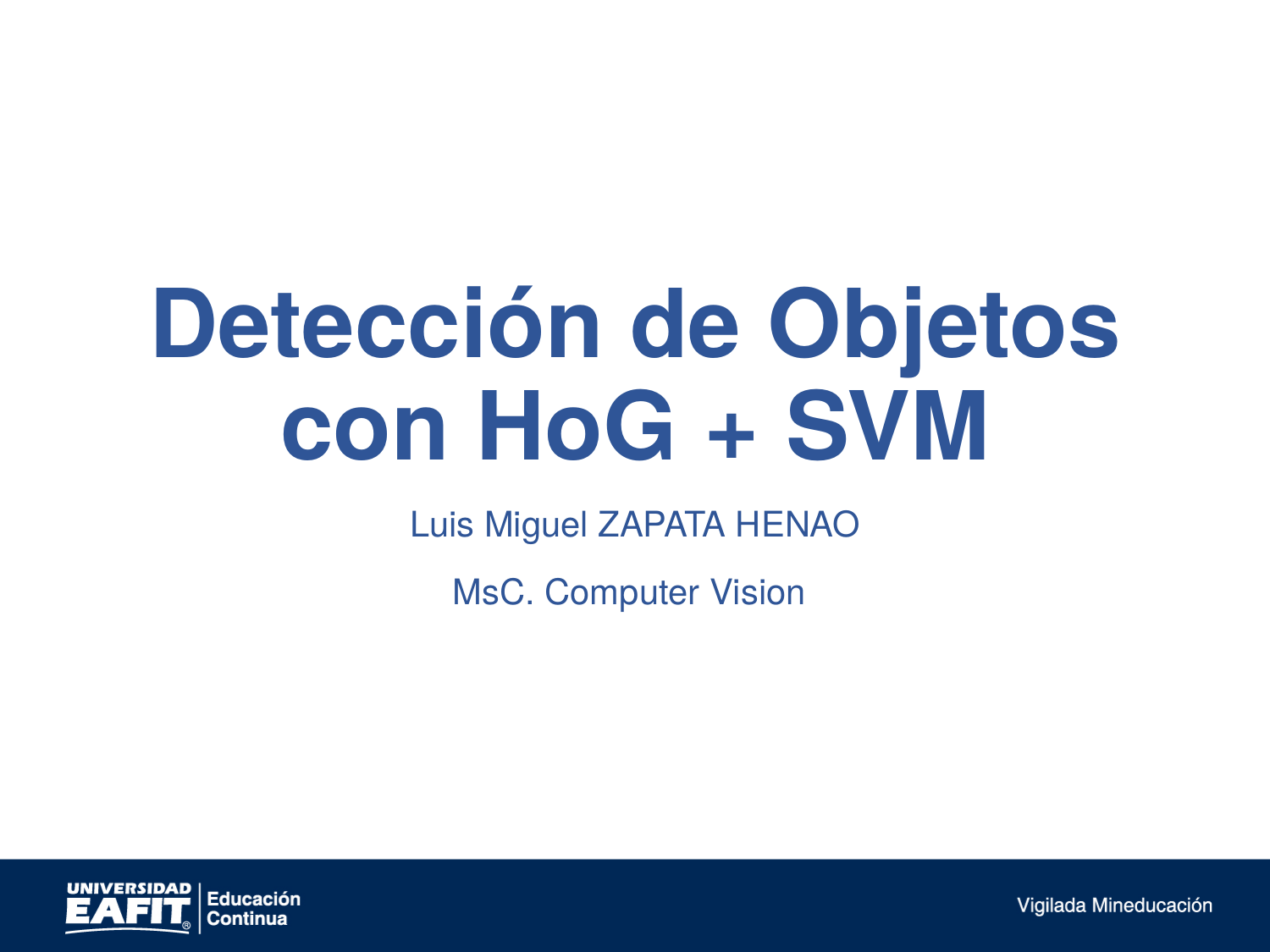

# Detección de Objetos con HoG + SVM
Luis Miguel ZAPATA HENAO
MsC. Computer Vision